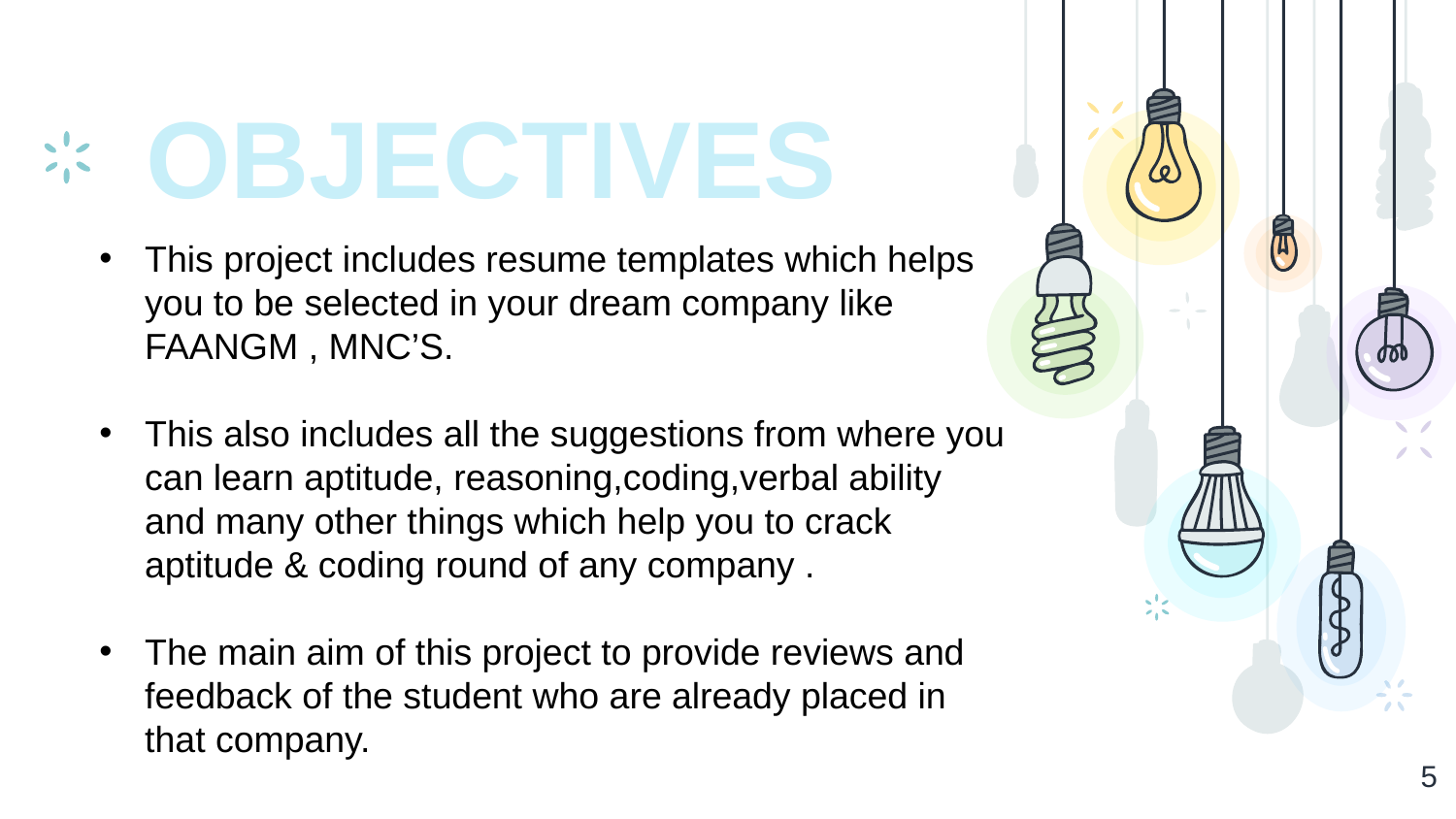

OBJECTIVES
This project includes resume templates which helps you to be selected in your dream company like FAANGM , MNC’S.

This also includes all the suggestions from where you can learn aptitude, reasoning,coding,verbal ability and many other things which help you to crack aptitude & coding round of any company .

The main aim of this project to provide reviews and feedback of the student who are already placed in that company.
5